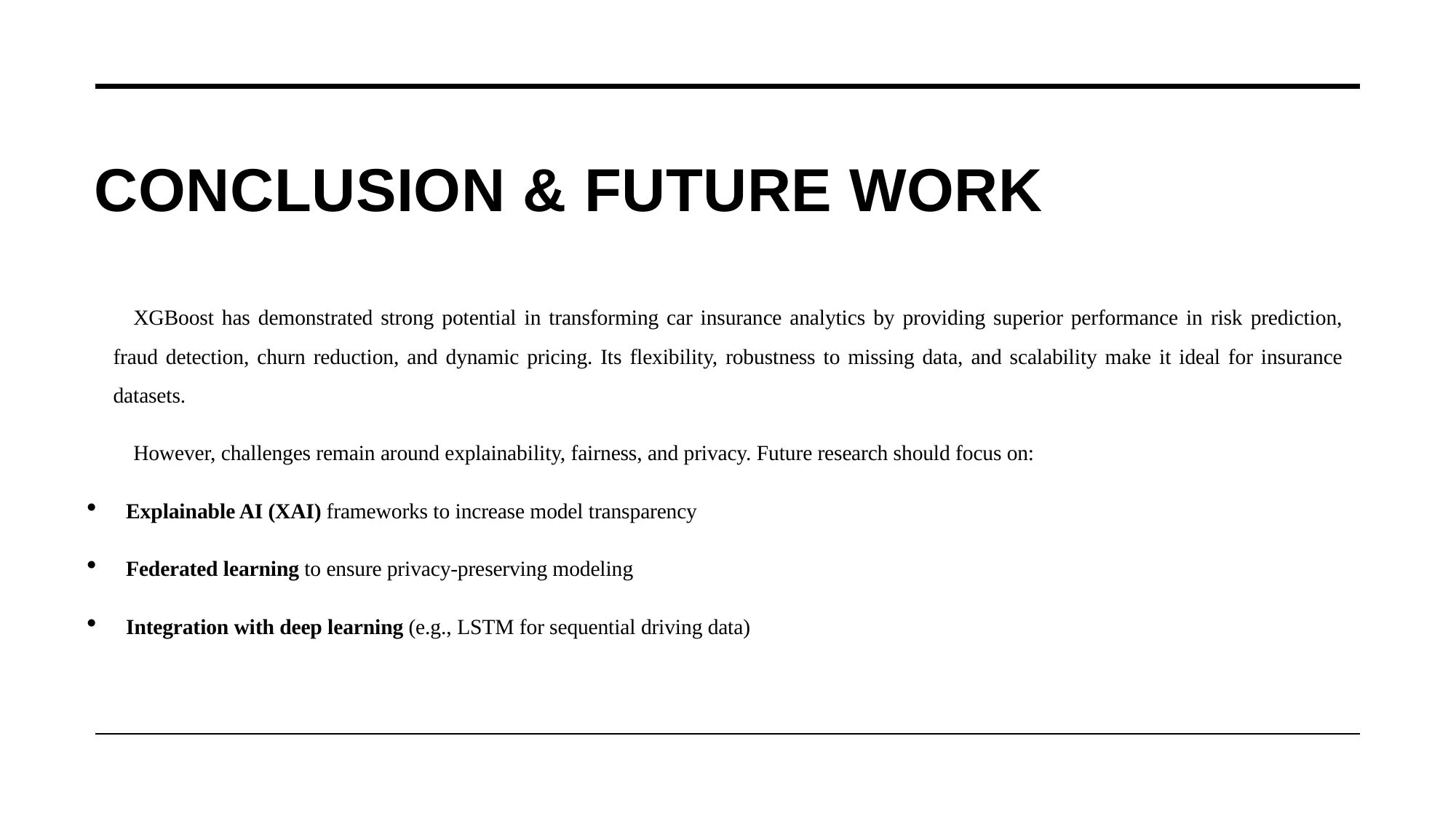

# CONCLUSION & FUTURE WORK

XGBoost has demonstrated strong potential in transforming car insurance analytics by providing superior performance in risk prediction, fraud detection, churn reduction, and dynamic pricing. Its flexibility, robustness to missing data, and scalability make it ideal for insurance datasets.
However, challenges remain around explainability, fairness, and privacy. Future research should focus on:
Explainable AI (XAI) frameworks to increase model transparency
Federated learning to ensure privacy-preserving modeling
Integration with deep learning (e.g., LSTM for sequential driving data)